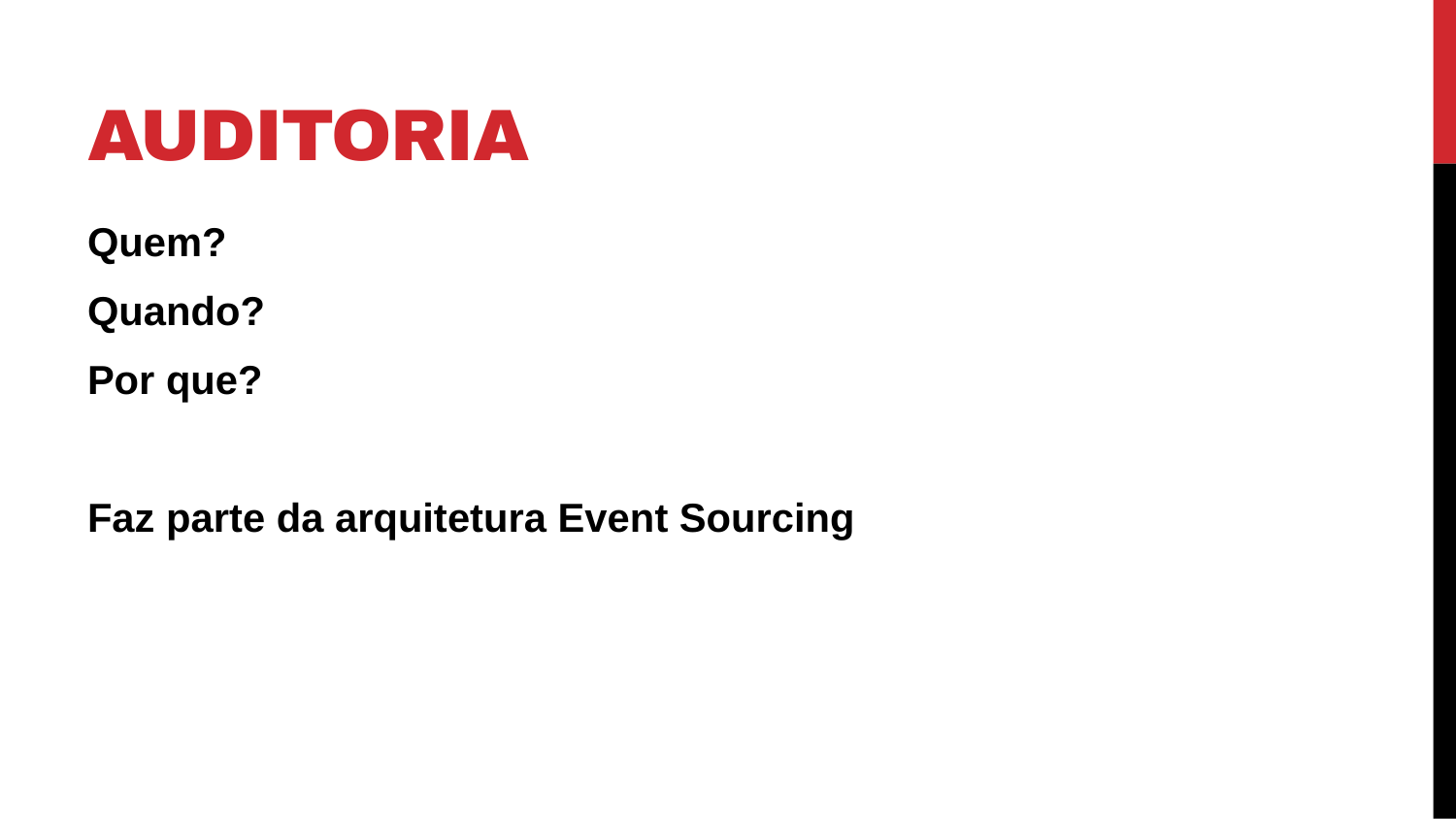

# Auditoria
Quem?
Quando?
Por que?

Faz parte da arquitetura Event Sourcing